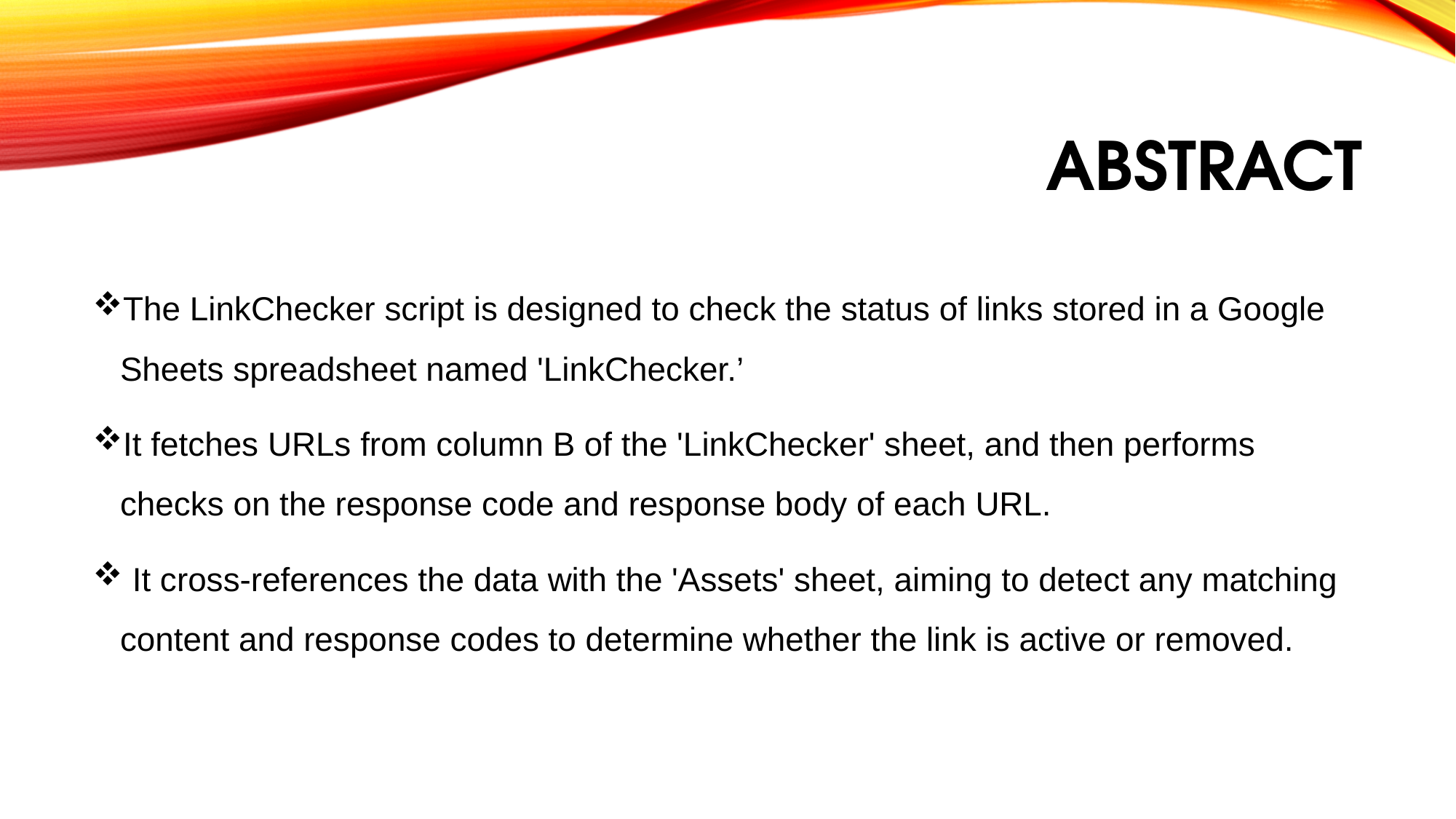

# ABSTRACT
The LinkChecker script is designed to check the status of links stored in a Google Sheets spreadsheet named 'LinkChecker.’
It fetches URLs from column B of the 'LinkChecker' sheet, and then performs checks on the response code and response body of each URL.
 It cross-references the data with the 'Assets' sheet, aiming to detect any matching content and response codes to determine whether the link is active or removed.